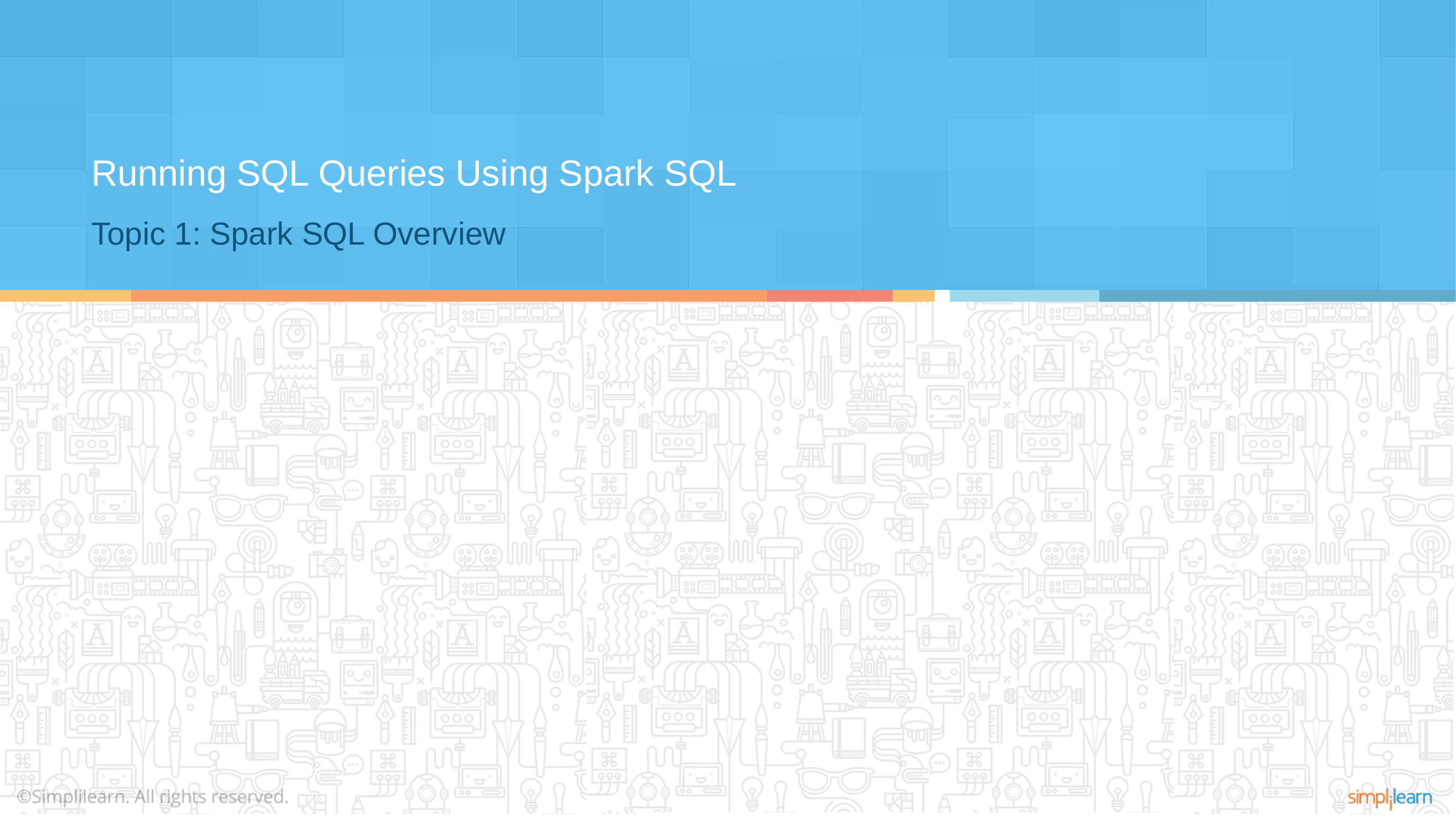

Running SQL Queries Using Spark SQL
Topic 1: Spark SQL Overview